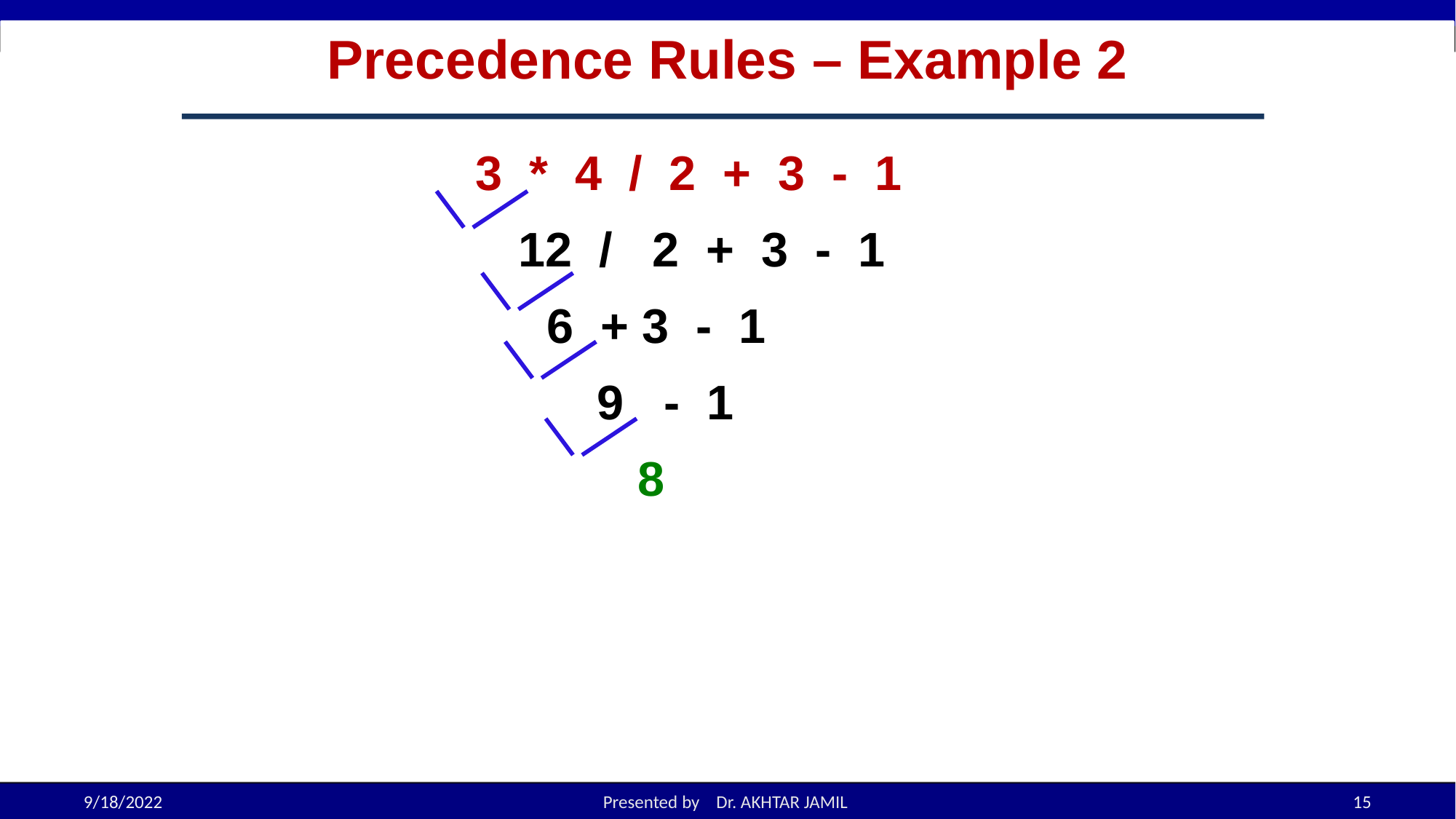

# Precedence Rules – Example 2

                   3  *  4  /  2  +  3  -  1
		           12  /   2  +  3  -  1
			     6  + 3  -  1
                            9   -  1
	                            8
9/18/2022
Presented by    Dr. AKHTAR JAMIL
15